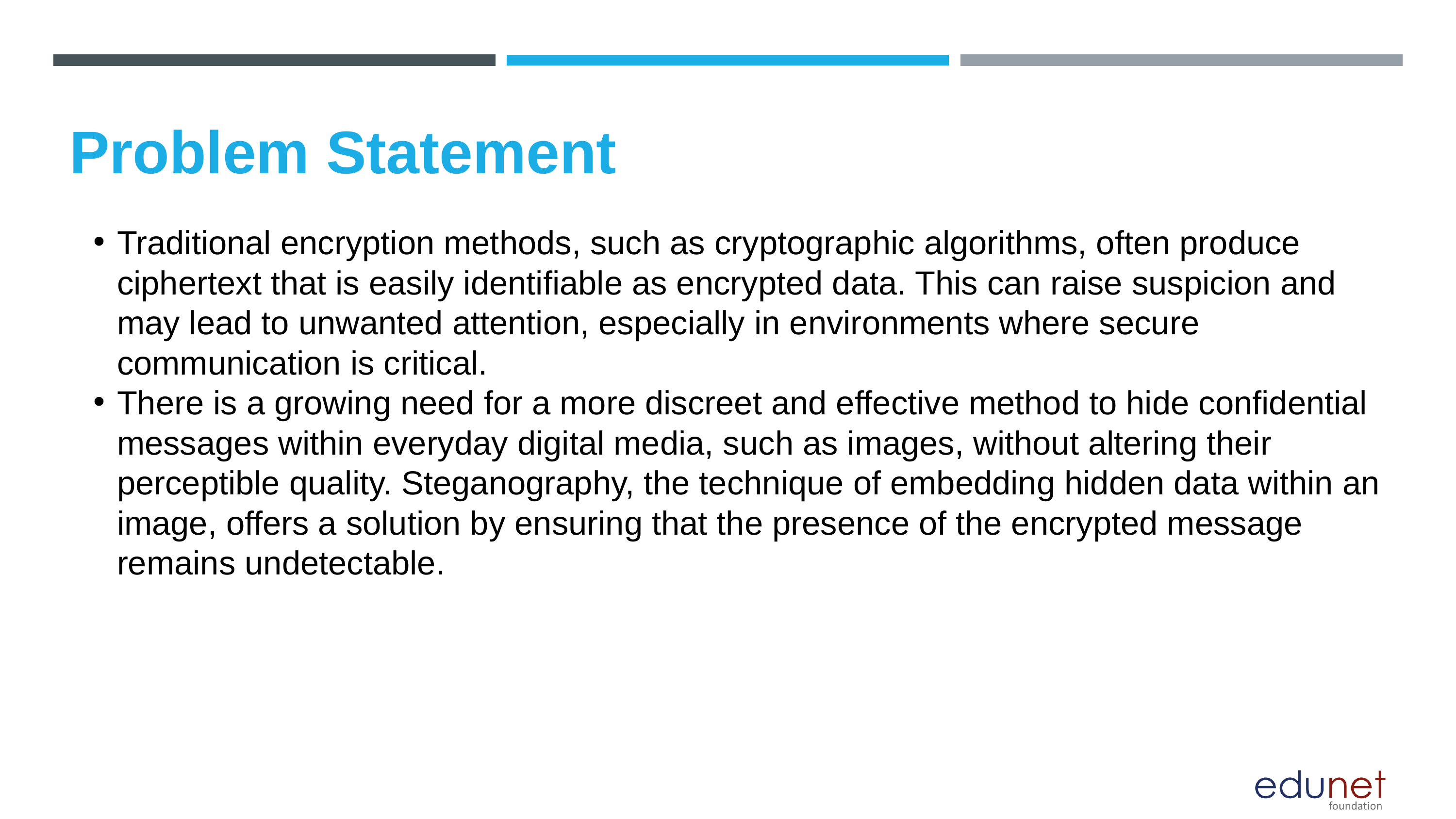

Problem Statement

Traditional encryption methods, such as cryptographic algorithms, often produce ciphertext that is easily identifiable as encrypted data. This can raise suspicion and may lead to unwanted attention, especially in environments where secure communication is critical.
There is a growing need for a more discreet and effective method to hide confidential messages within everyday digital media, such as images, without altering their perceptible quality. Steganography, the technique of embedding hidden data within an image, offers a solution by ensuring that the presence of the encrypted message remains undetectable.